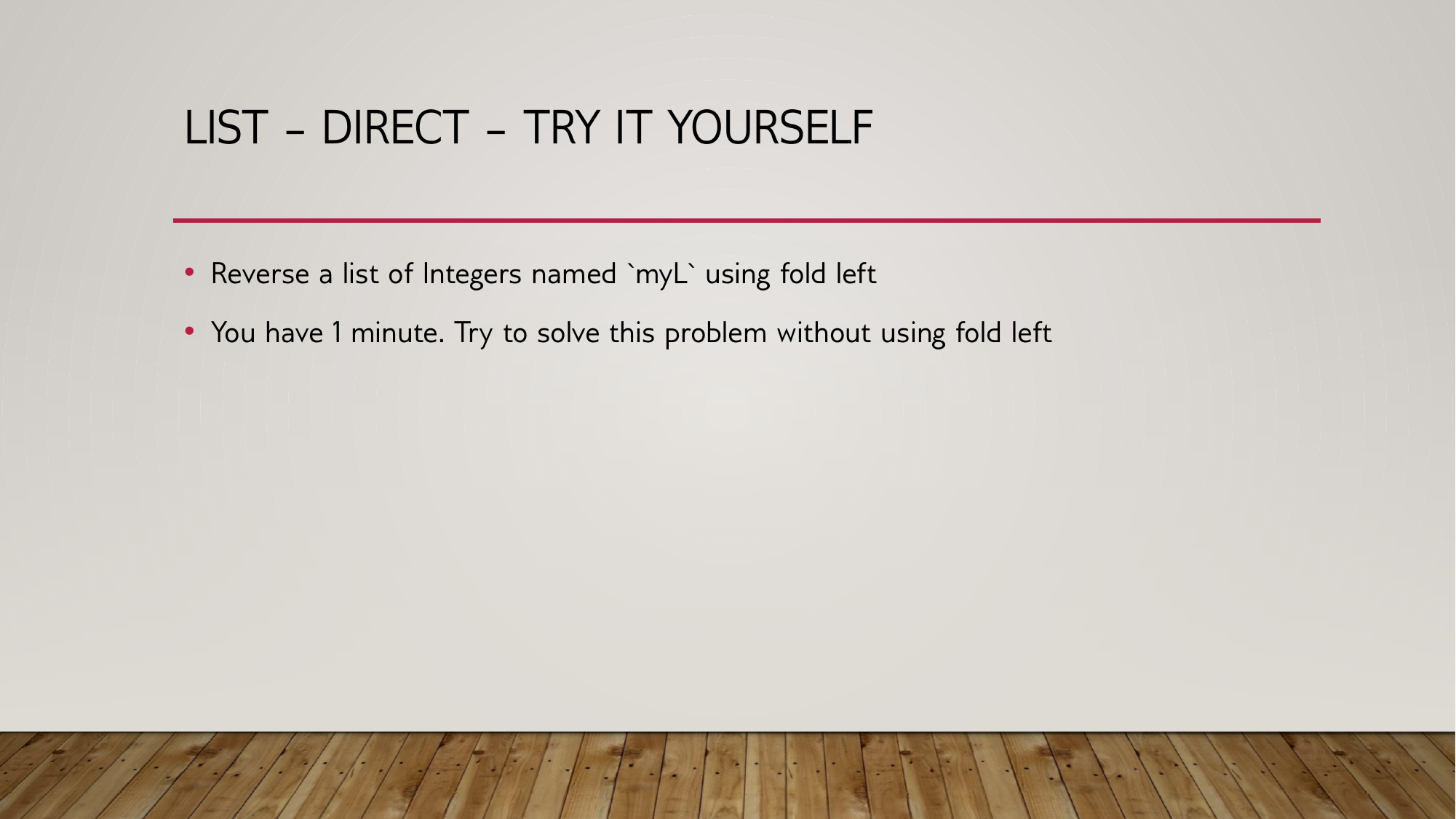

# List – direct – try it yourself
Reverse a list of Integers named `myL` using fold left
You have 1 minute. Try to solve this problem without using fold left